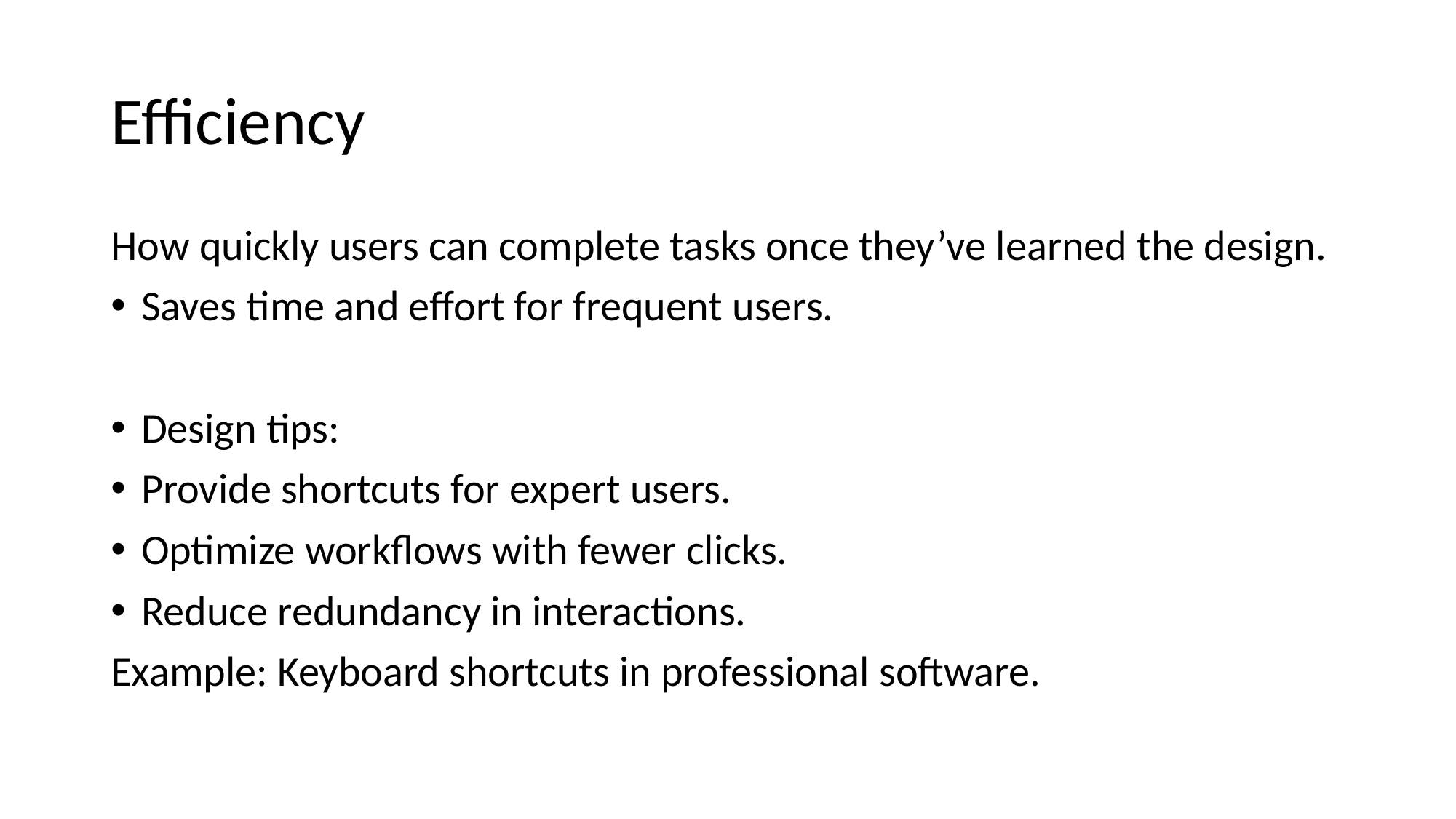

# Efficiency
How quickly users can complete tasks once they’ve learned the design.
Saves time and effort for frequent users.

Design tips:
Provide shortcuts for expert users.
Optimize workflows with fewer clicks.
Reduce redundancy in interactions.
Example: Keyboard shortcuts in professional software.